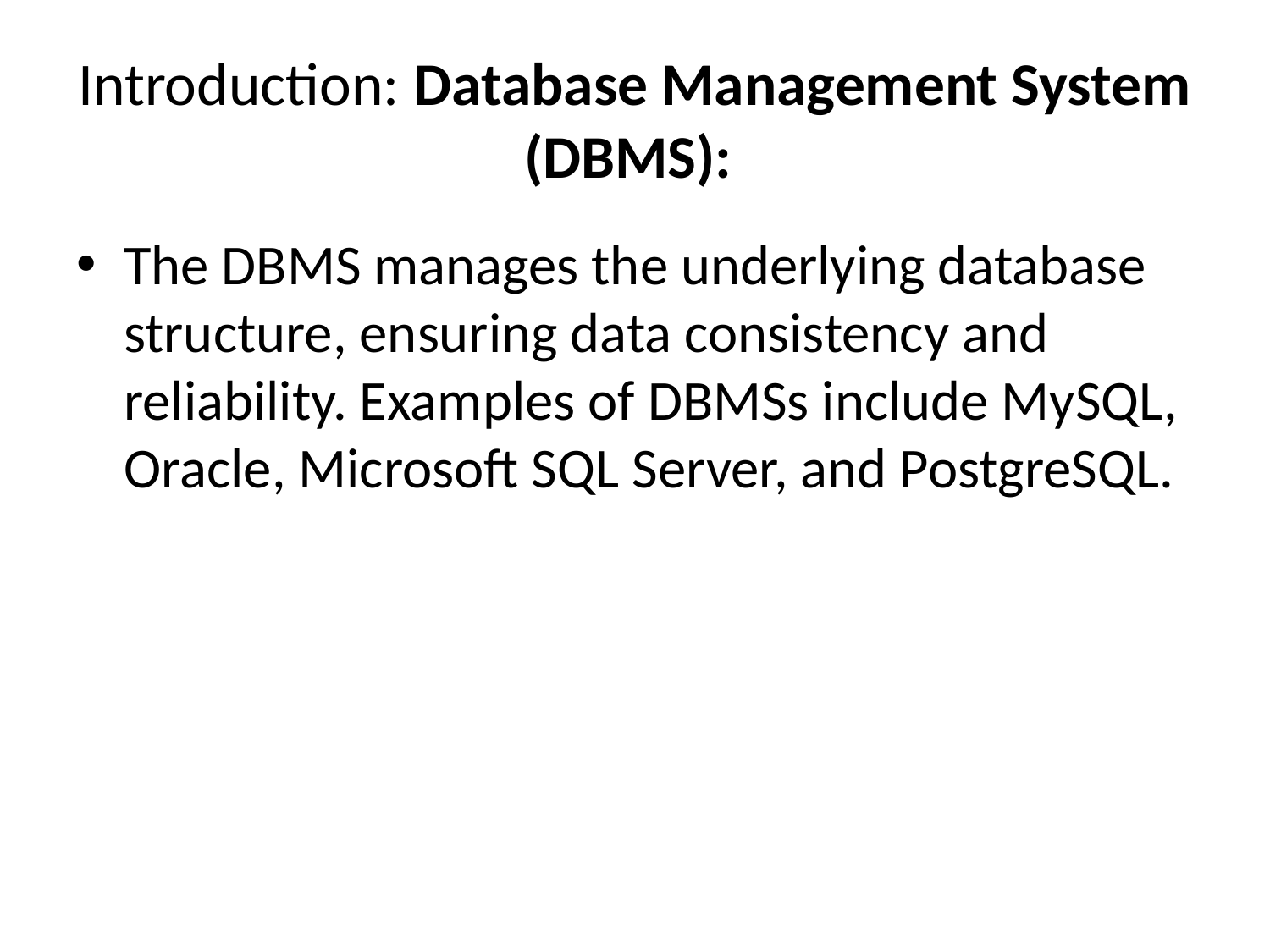

# Introduction: Database Management System (DBMS):
The DBMS manages the underlying database structure, ensuring data consistency and reliability. Examples of DBMSs include MySQL, Oracle, Microsoft SQL Server, and PostgreSQL.